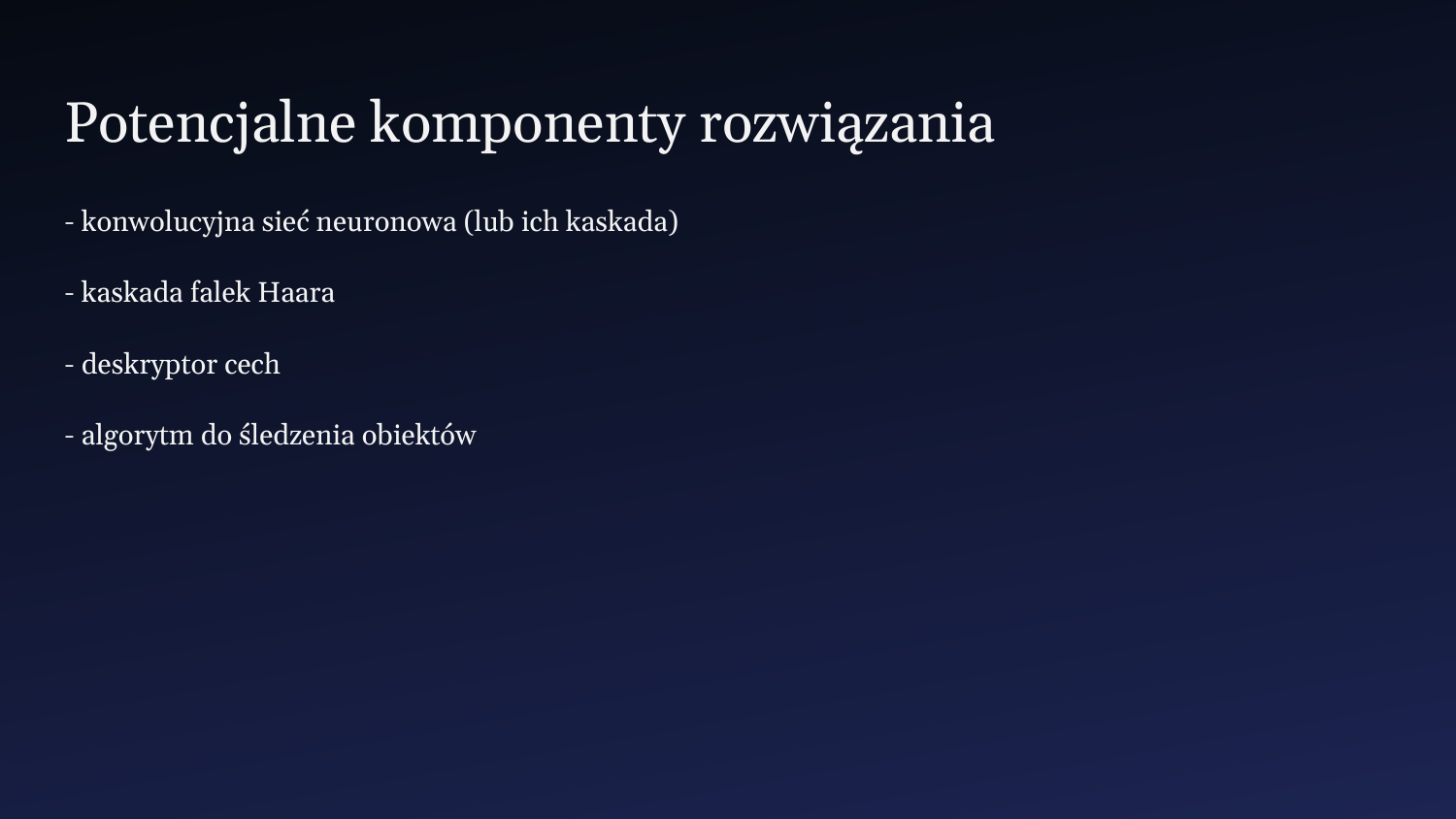

# Potencjalne komponenty rozwiązania
- konwolucyjna sieć neuronowa (lub ich kaskada)
- kaskada falek Haara
- deskryptor cech
- algorytm do śledzenia obiektów